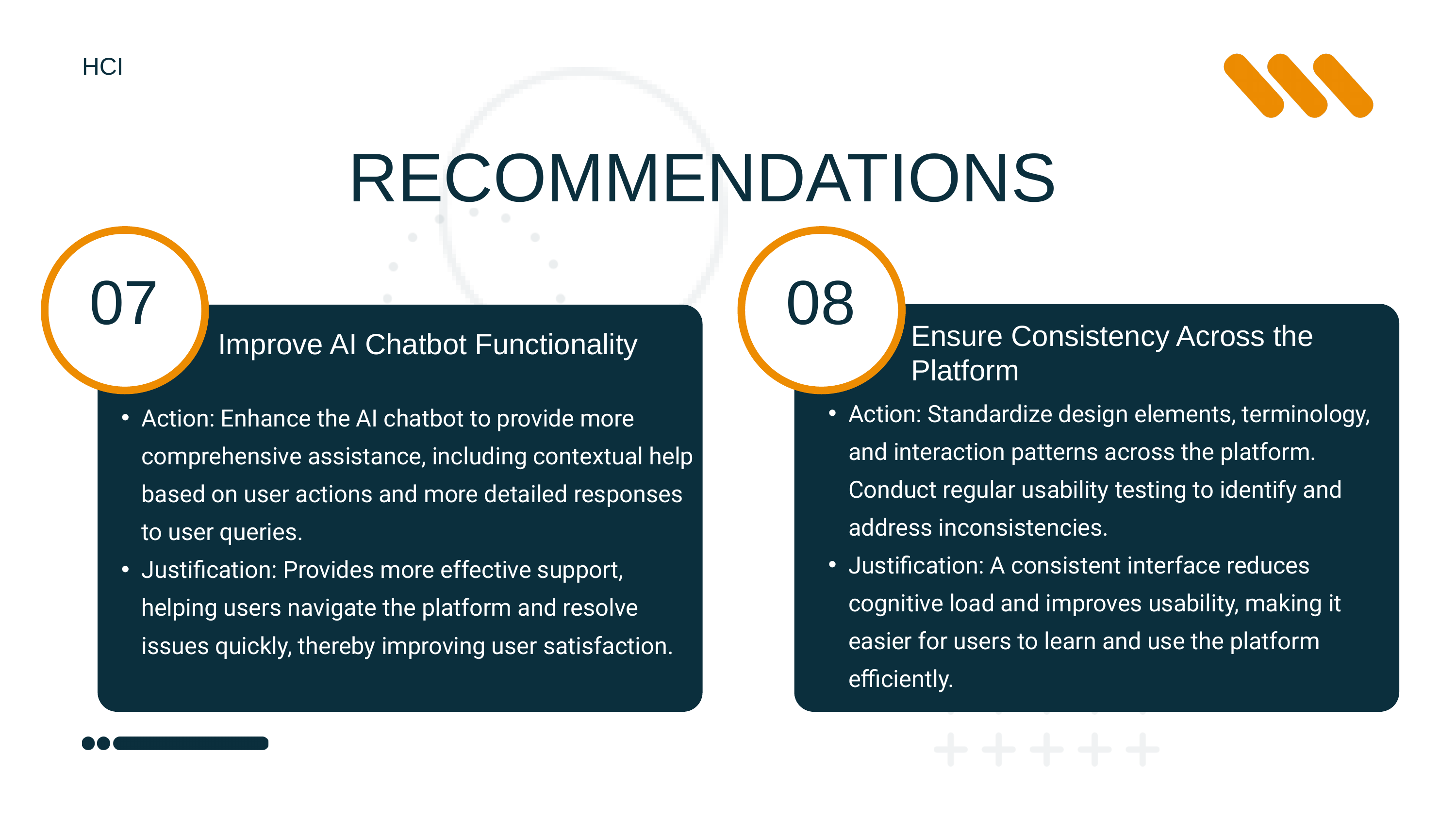

HCI

RECOMMENDATIONS

07

08

Ensure Consistency Across the Platform
Improve AI Chatbot Functionality
Action: Standardize design elements, terminology, and interaction patterns across the platform. Conduct regular usability testing to identify and address inconsistencies.
Justification: A consistent interface reduces cognitive load and improves usability, making it easier for users to learn and use the platform efficiently.

Action: Enhance the AI chatbot to provide more comprehensive assistance, including contextual help based on user actions and more detailed responses to user queries.
Justification: Provides more effective support, helping users navigate the platform and resolve issues quickly, thereby improving user satisfaction.